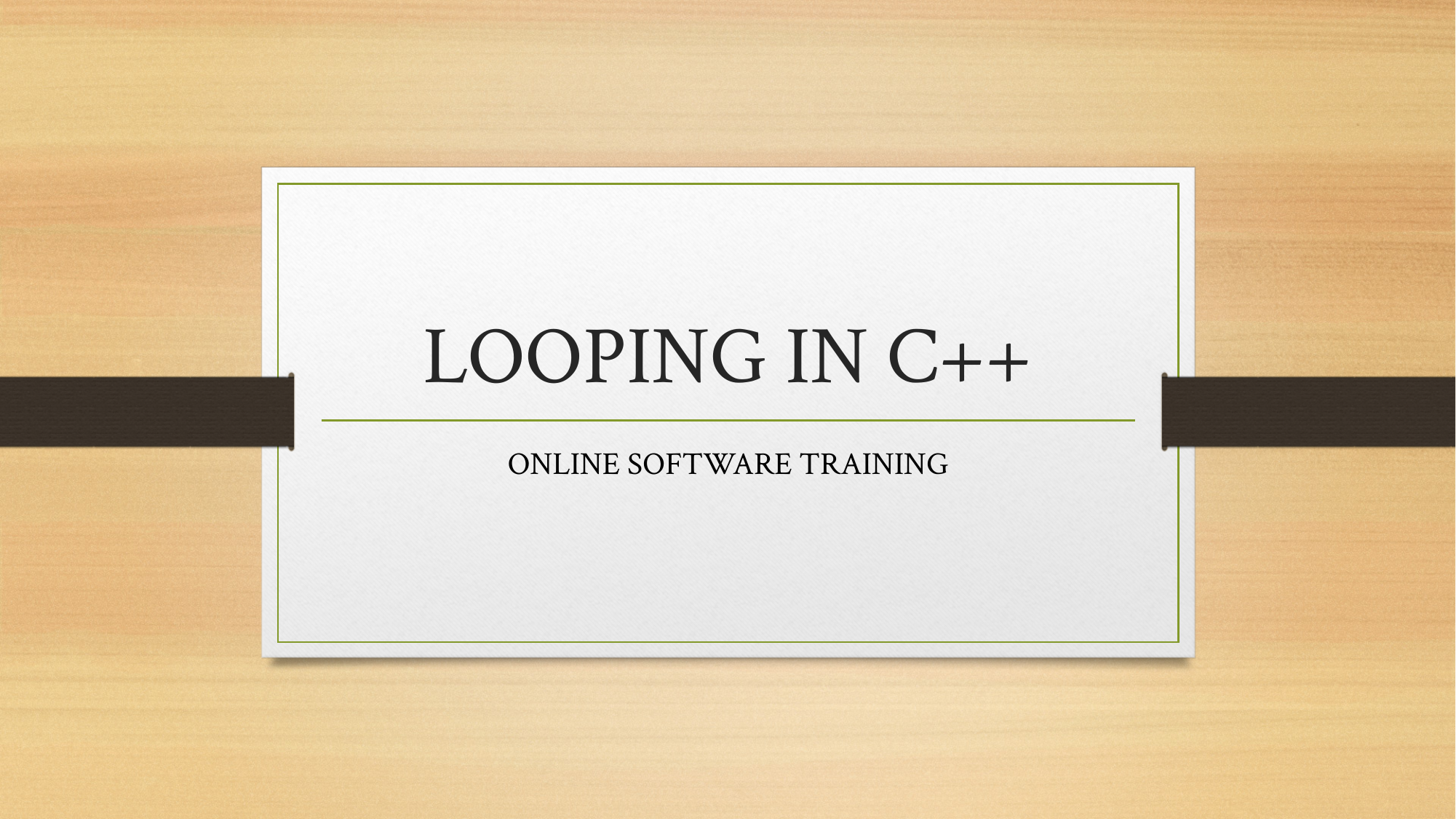

# LOOPING IN C++
ONLINE SOFTWARE TRAINING